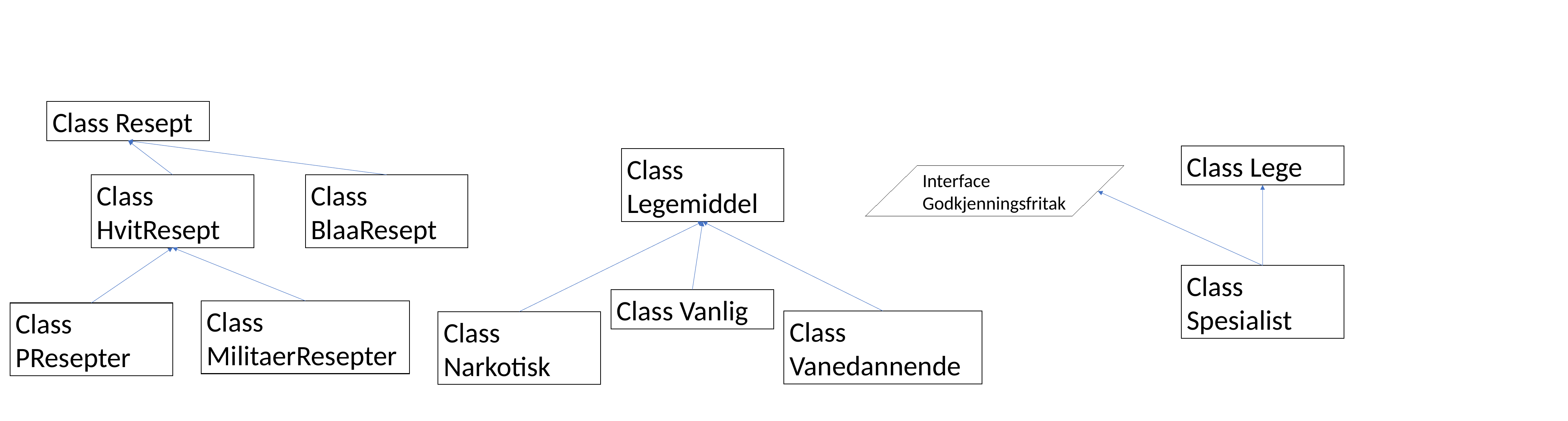

Class Resept
Class Lege
Class Legemiddel
Interface Godkjenningsfritak
Class HvitResept
Class BlaaResept
Class Spesialist
Class Vanlig
Class MilitaerResepter
Class PResepter
Class Vanedannende
Class Narkotisk